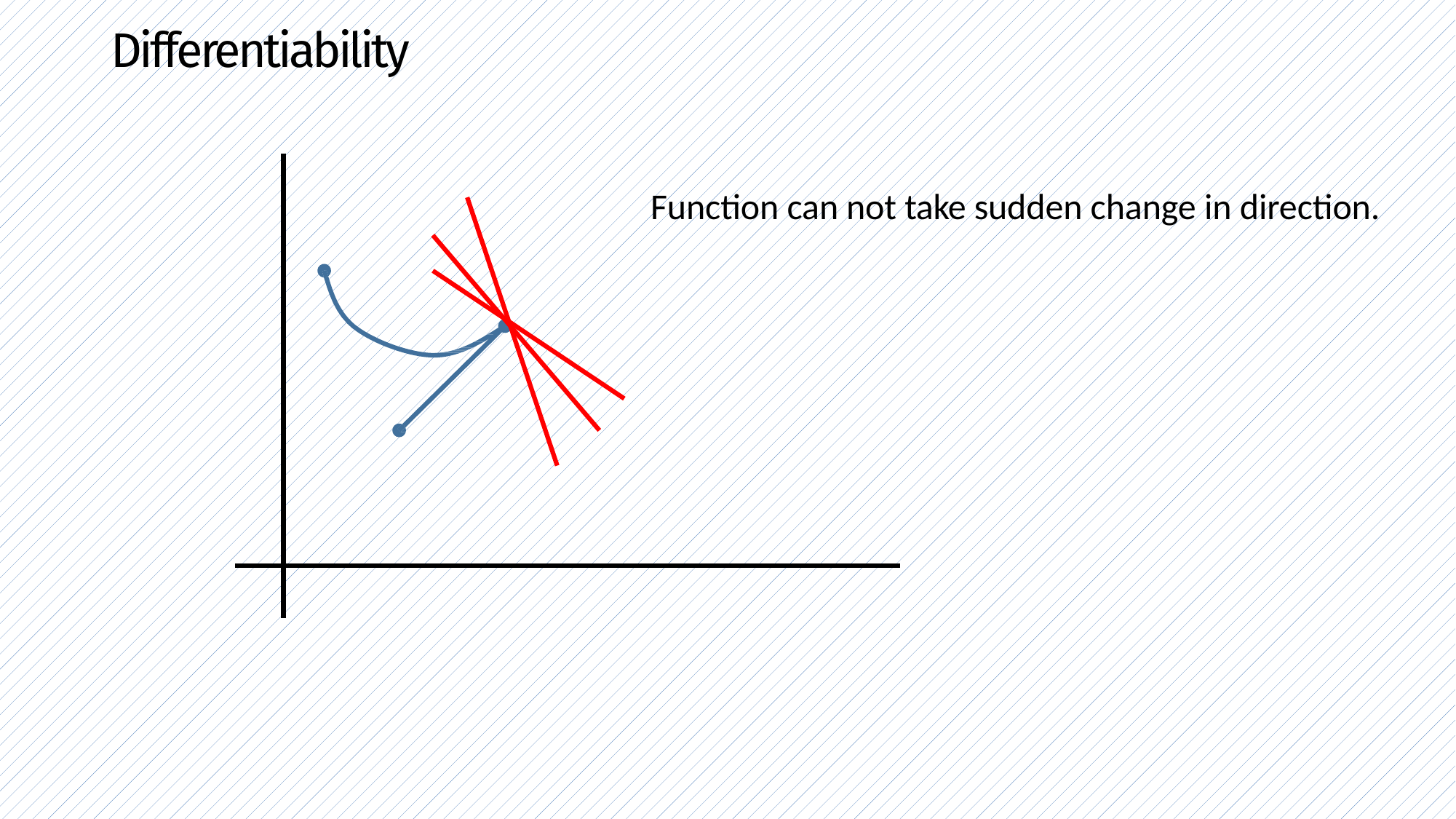

# Differentiability

Function can not take sudden change in direction.